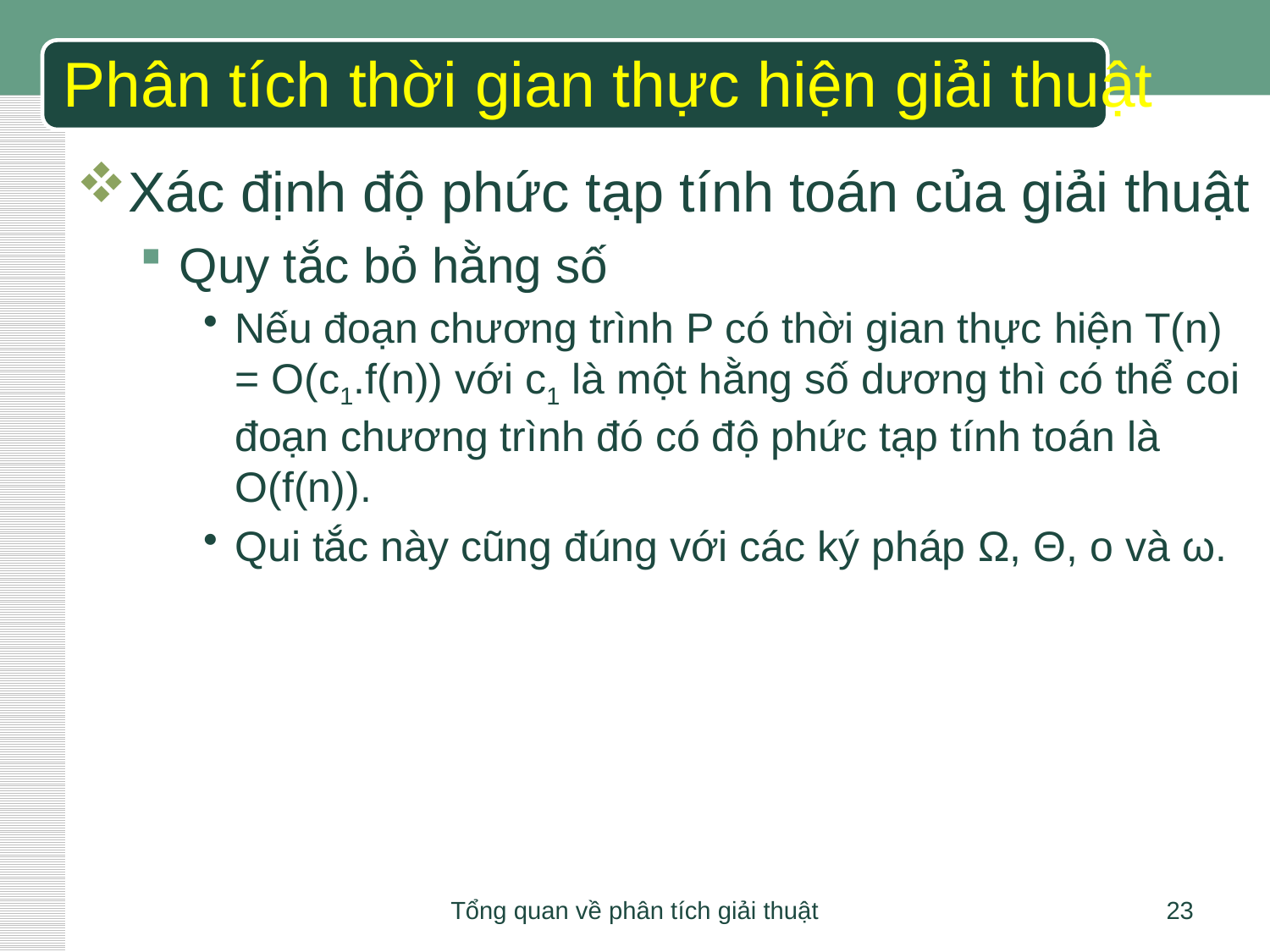

# Phân tích thời gian thực hiện giải thuật
Xác định độ phức tạp tính toán của giải thuật
Quy tắc bỏ hằng số
Nếu đoạn chương trình P có thời gian thực hiện T(n) = O(c1.f(n)) với c1 là một hằng số dương thì có thể coi đoạn chương trình đó có độ phức tạp tính toán là O(f(n)).
Qui tắc này cũng đúng với các ký pháp Ω, Θ, ο và ω.

Tổng quan về phân tích giải thuật
23